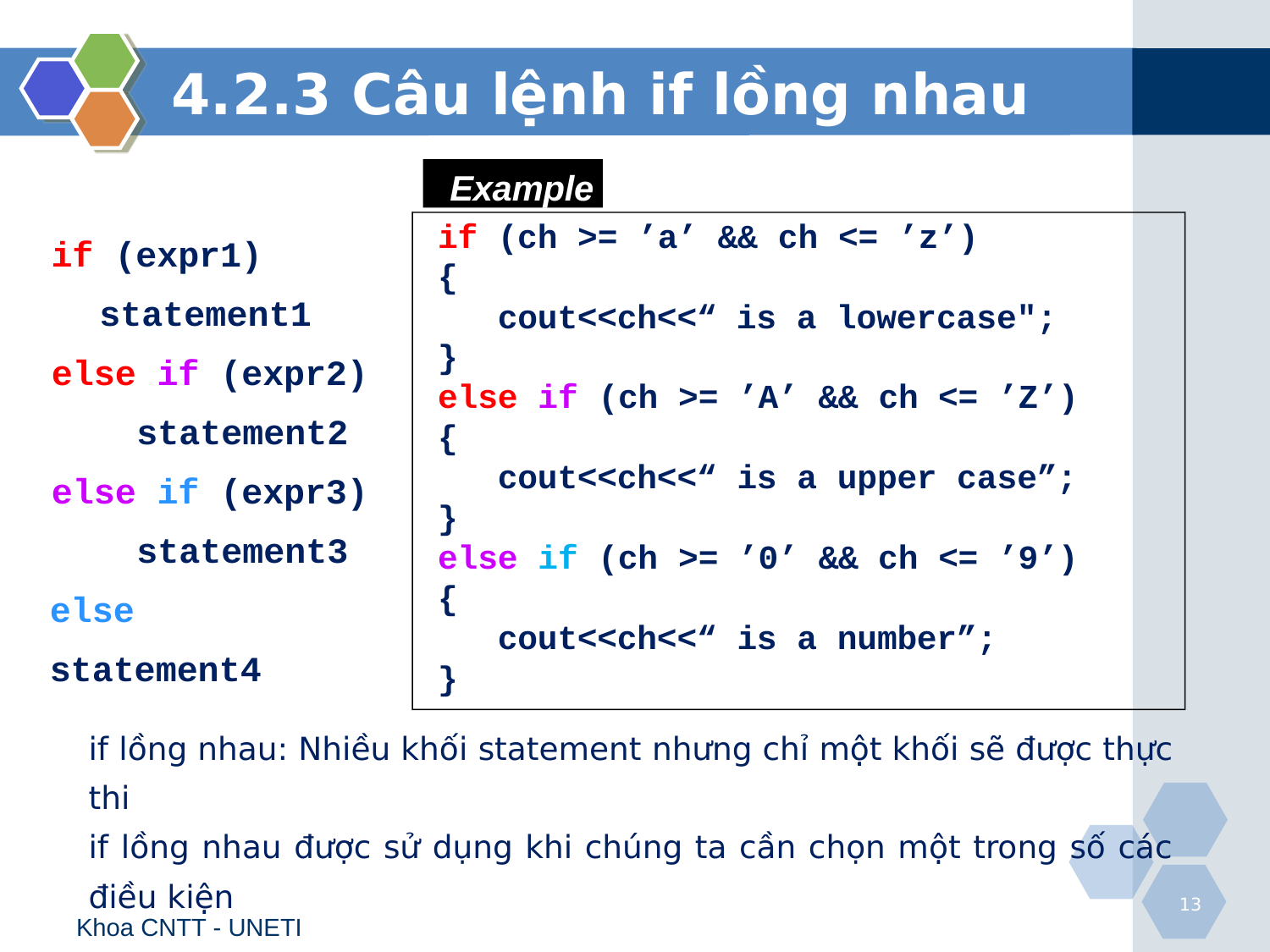

# 4.2.3 Câu lệnh if lồng nhau
Example

if (expr1)  statement1
else if (expr2)   statement2
else if (expr3)   statement3
else
statement4
if (ch >= ’a’ && ch <= ’z’)
{
cout<<ch<<“ is a lowercase";
}
else if (ch >= ’A’ && ch <= ’Z’)
{
cout<<ch<<“ is a upper case”;
}
else if (ch >= ’0’ && ch <= ’9’)
{
cout<<ch<<“ is a number”;
}
if lồng nhau: Nhiều khối statement nhưng chỉ một khối sẽ được thực thi
if lồng nhau được sử dụng khi chúng ta cần chọn một trong số các điều kiện
13
Khoa CNTT - UNETI